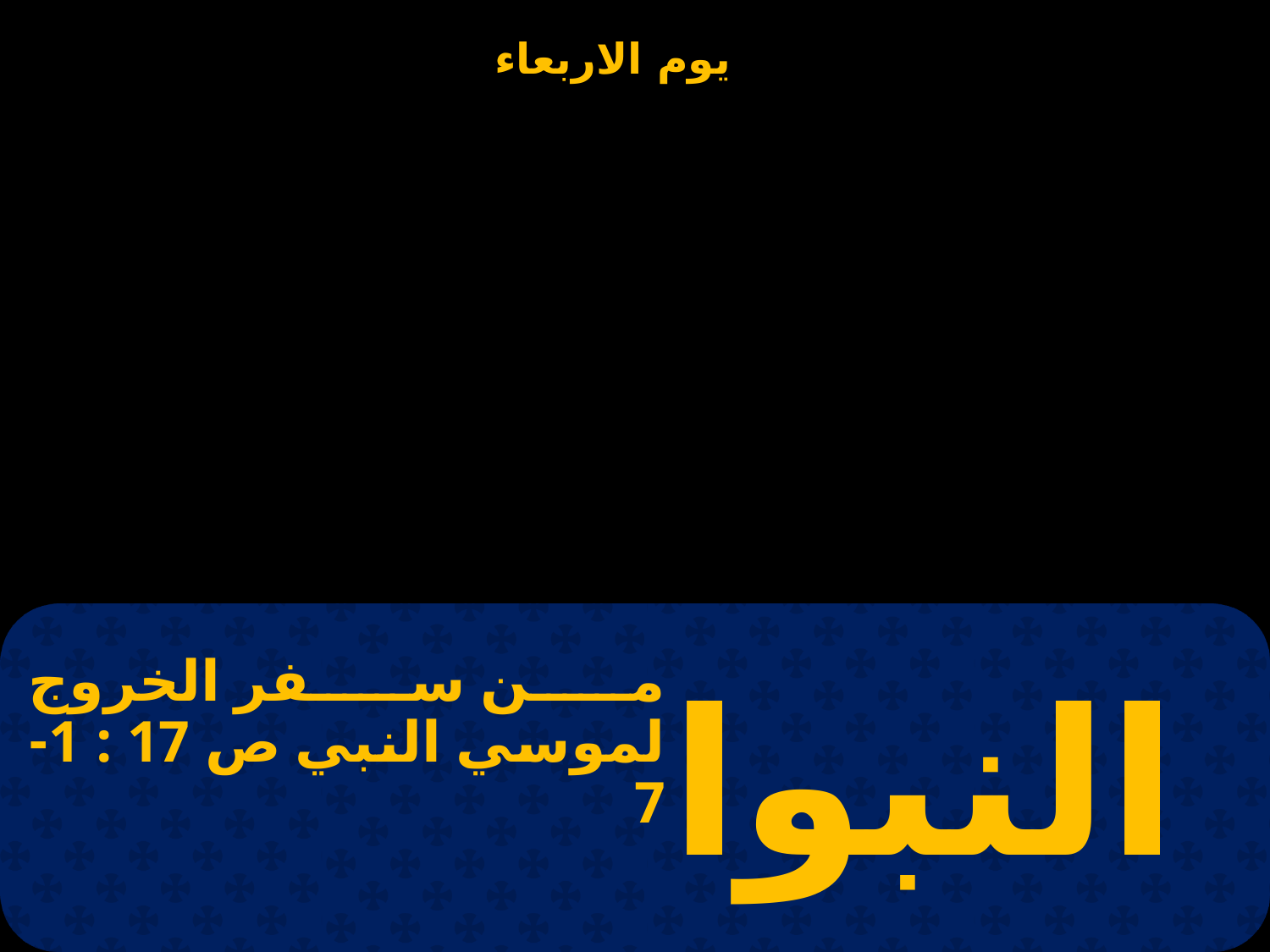

# من سفر الخروج لموسي النبي ص 17 : 1-7